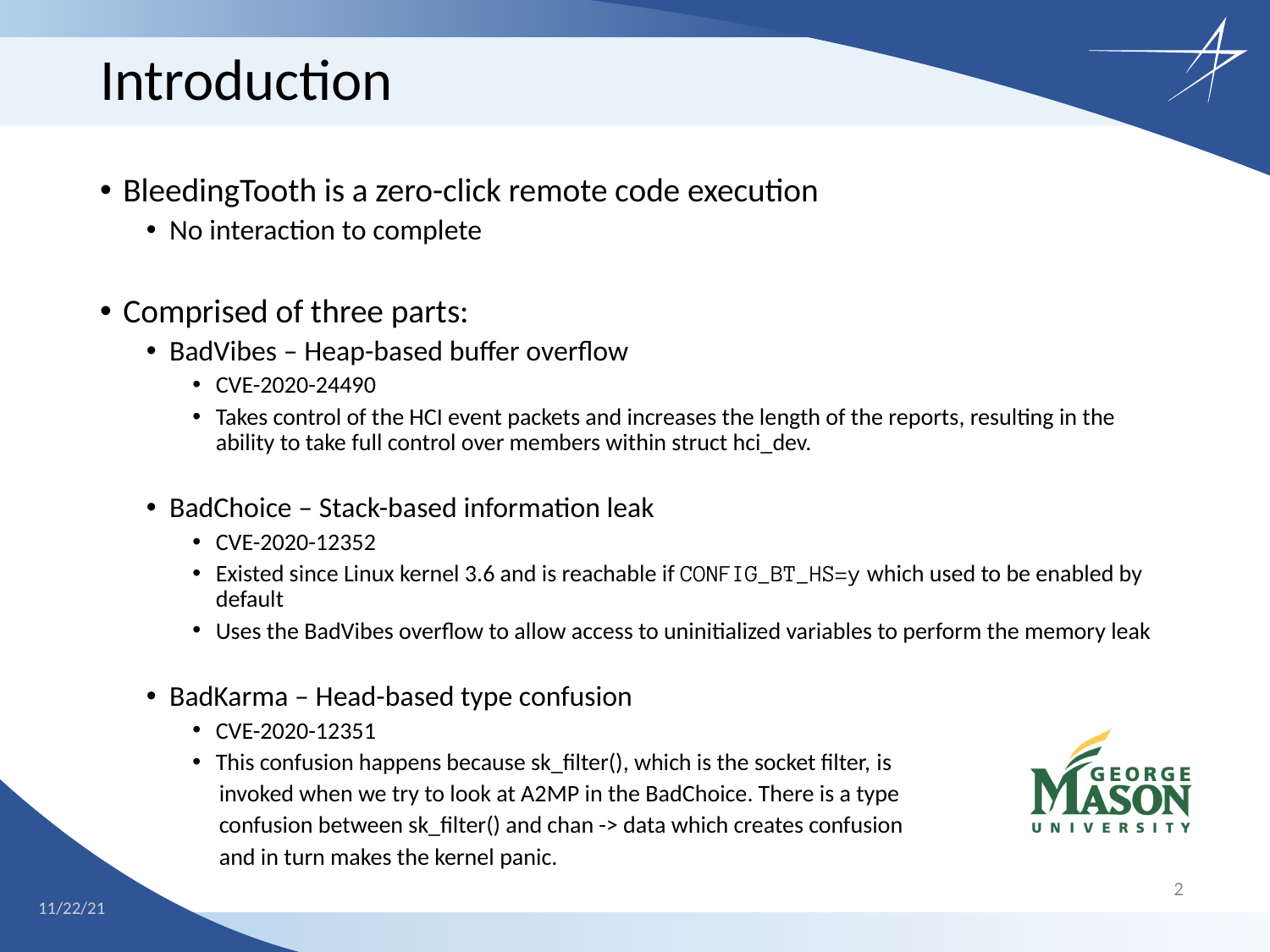

# Introduction
BleedingTooth is a zero-click remote code execution
No interaction to complete

Comprised of three parts:
BadVibes – Heap-based buffer overflow
CVE-2020-24490
Takes control of the HCI event packets and increases the length of the reports, resulting in the ability to take full control over members within struct hci_dev.

BadChoice – Stack-based information leak
CVE-2020-12352
Existed since Linux kernel 3.6 and is reachable if CONFIG_BT_HS=y which used to be enabled by default
Uses the BadVibes overflow to allow access to uninitialized variables to perform the memory leak

BadKarma – Head-based type confusion
CVE-2020-12351
This confusion happens because sk_filter(), which is the socket filter, is
     invoked when we try to look at A2MP in the BadChoice. There is a type
     confusion between sk_filter() and chan -> data which creates confusion
     and in turn makes the kernel panic.

2
11/01/21
11/22/21